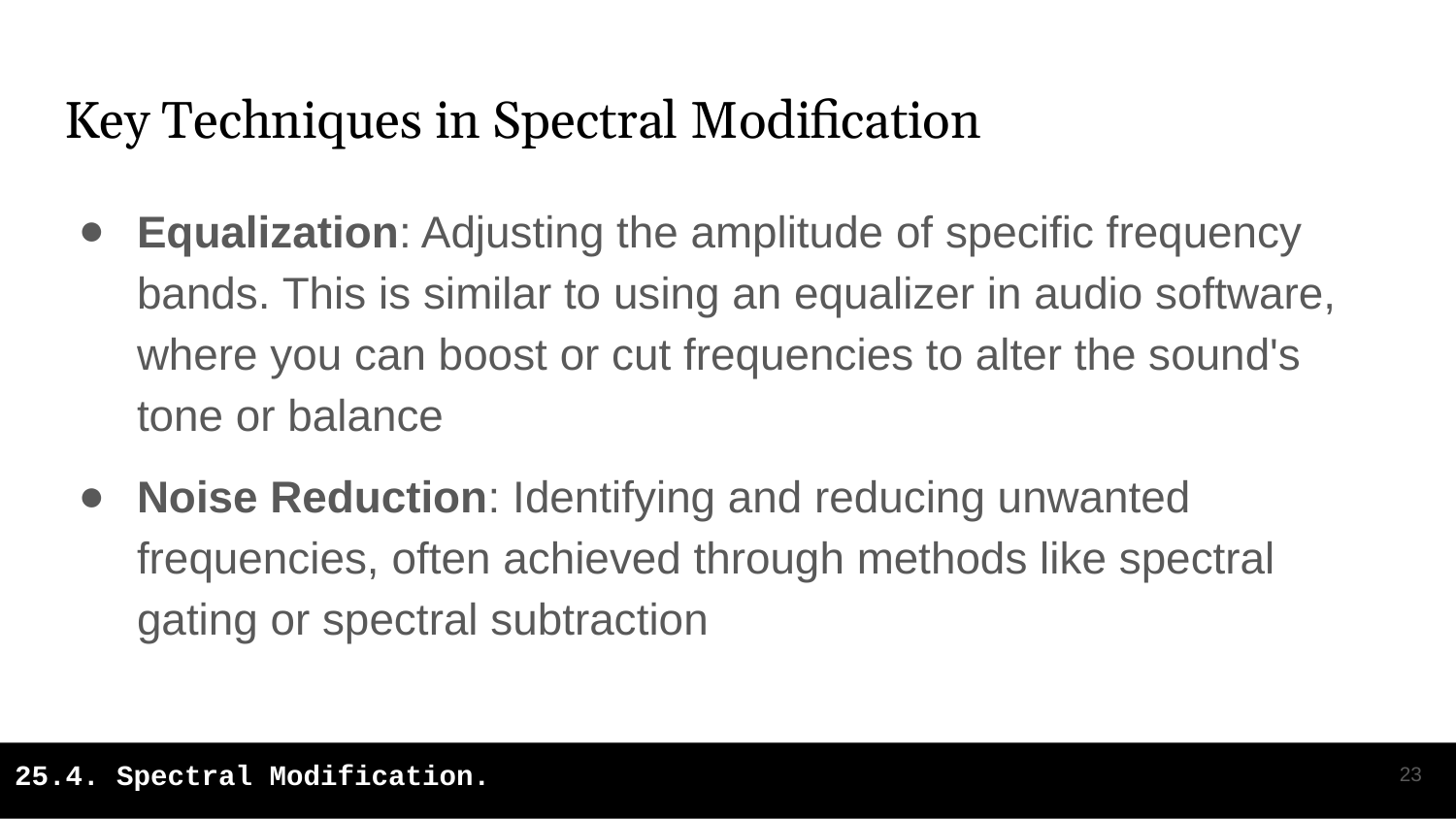

# Key Techniques in Spectral Modification
Equalization: Adjusting the amplitude of specific frequency bands. This is similar to using an equalizer in audio software, where you can boost or cut frequencies to alter the sound's tone or balance
Noise Reduction: Identifying and reducing unwanted frequencies, often achieved through methods like spectral gating or spectral subtraction
23
25.4. Spectral Modification.